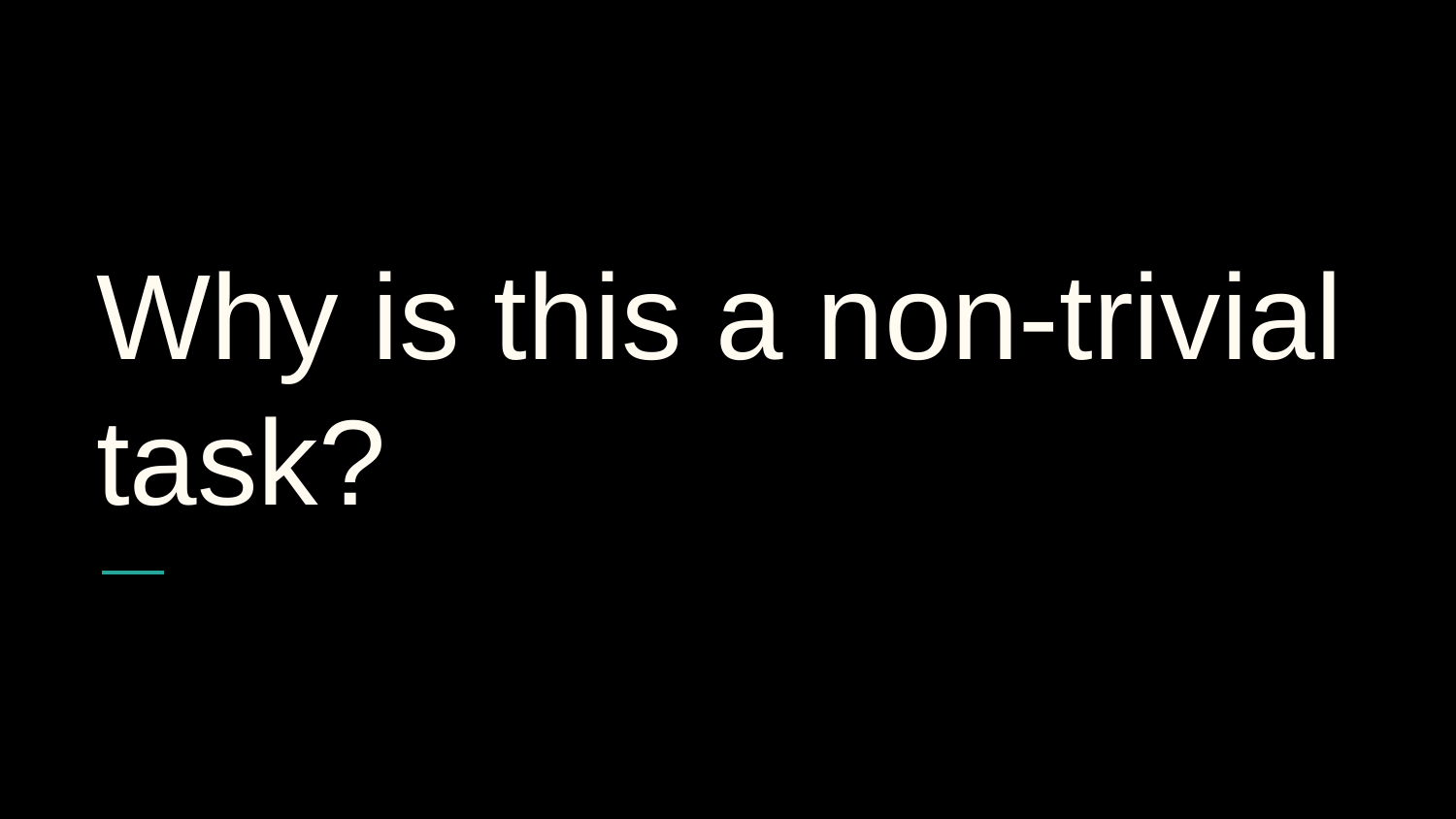

# Why is this a non-trivial task?